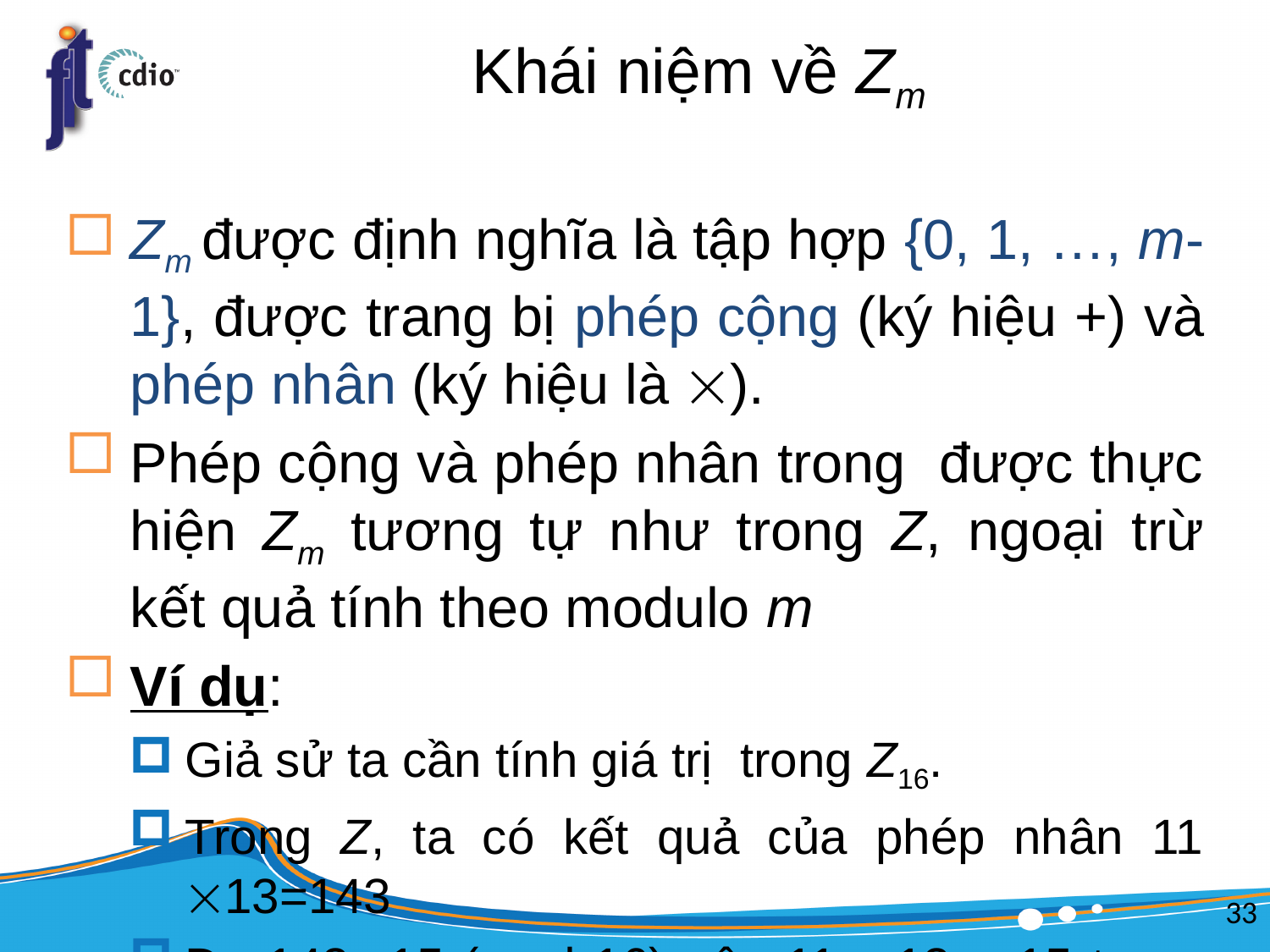

# Khái niệm về Zm
Zm được định nghĩa là tập hợp {0, 1, …, m-1}, được trang bị phép cộng (ký hiệu +) và phép nhân (ký hiệu là ×).
Phép cộng và phép nhân trong  được thực hiện Zm tương tự như trong Z, ngoại trừ kết quả tính theo modulo m
Ví dụ:
Giả sử ta cần tính giá trị  trong Z16.
Trong Z, ta có kết quả của phép nhân 11 ×13=143
Do 143≡15 (mod 16) nên 11 ×13 = 15 trong Z16.
33